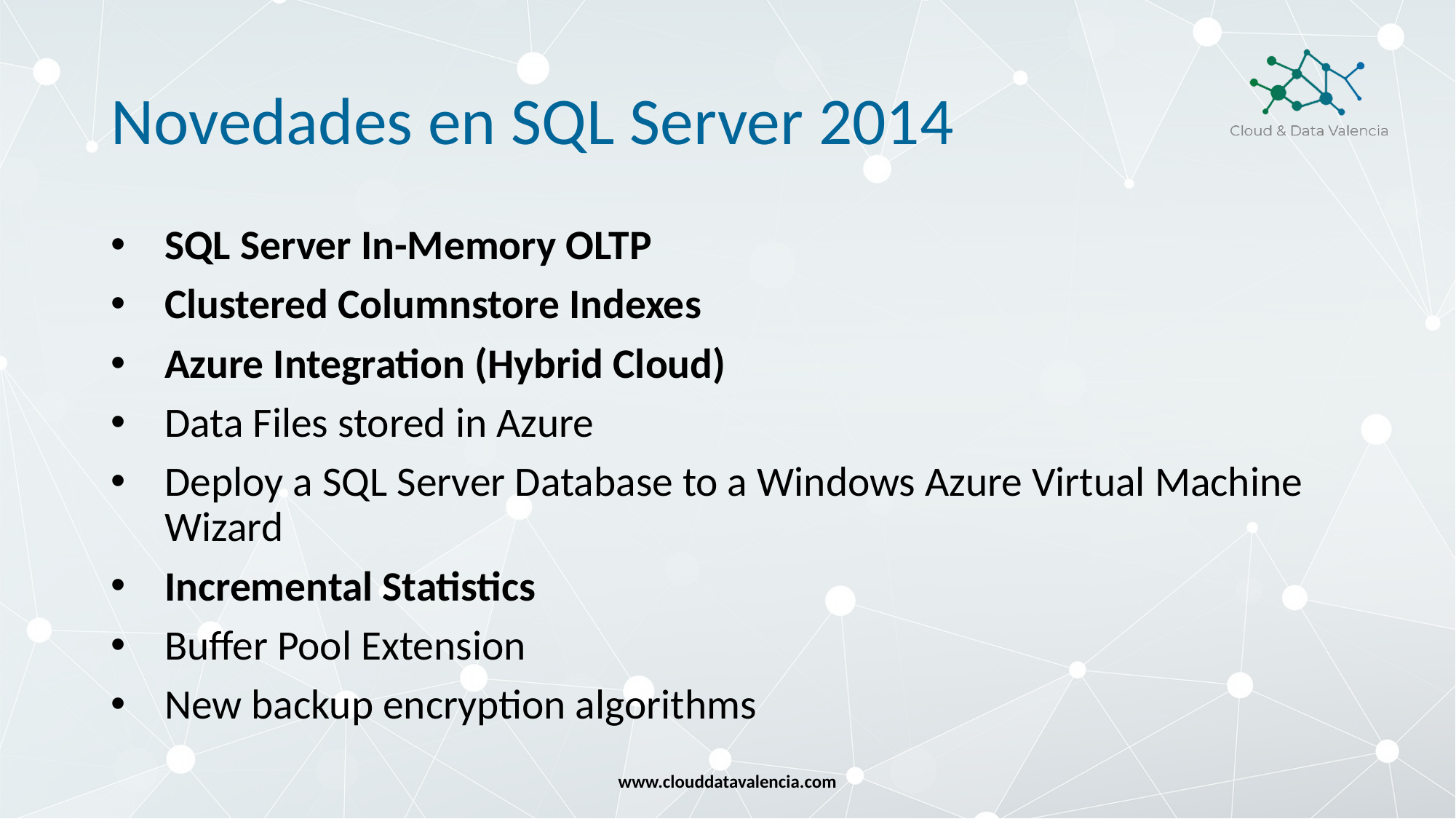

# Novedades en SQL Server 2014
SQL Server In-Memory OLTP
Clustered Columnstore Indexes
Azure Integration (Hybrid Cloud)
Data Files stored in Azure
Deploy a SQL Server Database to a Windows Azure Virtual Machine Wizard
Incremental Statistics
Buffer Pool Extension
New backup encryption algorithms